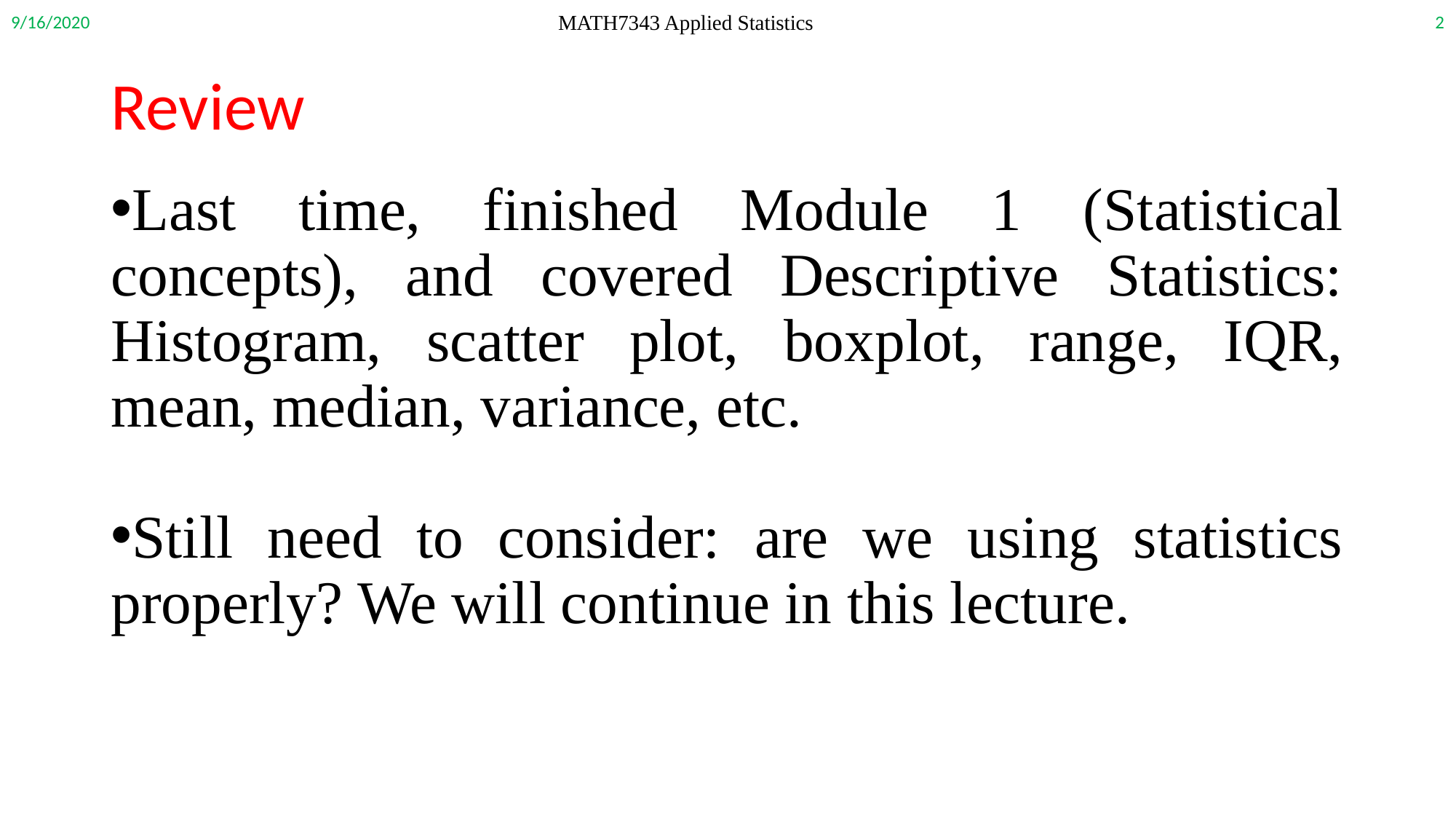

9/16/2020
2
MATH7343 Applied Statistics
# Review
Last time, finished Module 1 (Statistical concepts), and covered Descriptive Statistics: Histogram, scatter plot, boxplot, range, IQR, mean, median, variance, etc.

Still need to consider: are we using statistics properly? We will continue in this lecture.